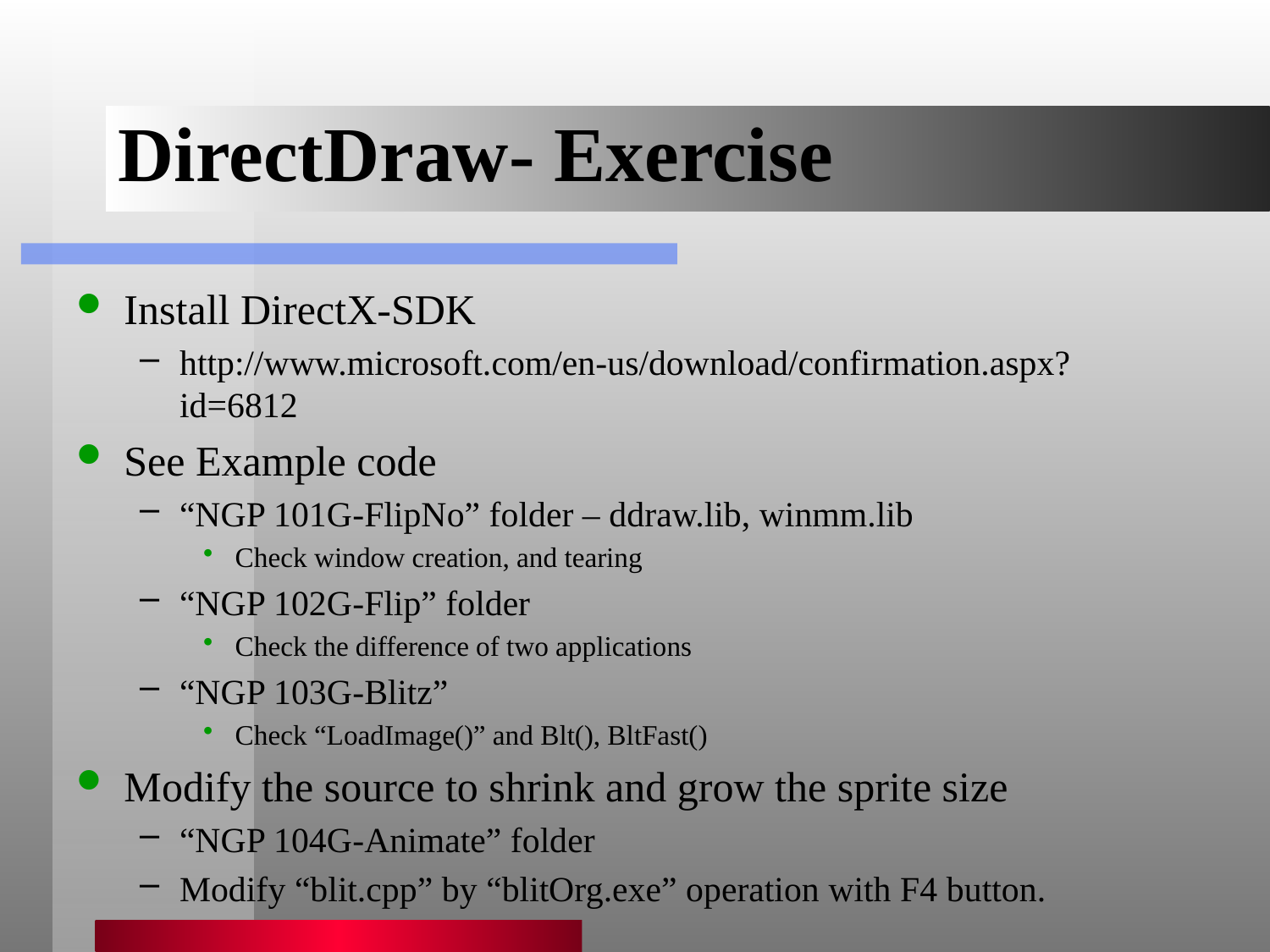

# DirectDraw- Exercise
Install DirectX-SDK
http://www.microsoft.com/en-us/download/confirmation.aspx?id=6812
See Example code
“NGP 101G-FlipNo” folder – ddraw.lib, winmm.lib
Check window creation, and tearing
“NGP 102G-Flip” folder
Check the difference of two applications
“NGP 103G-Blitz”
Check “LoadImage()” and Blt(), BltFast()
Modify the source to shrink and grow the sprite size
“NGP 104G-Animate” folder
Modify “blit.cpp” by “blitOrg.exe” operation with F4 button.